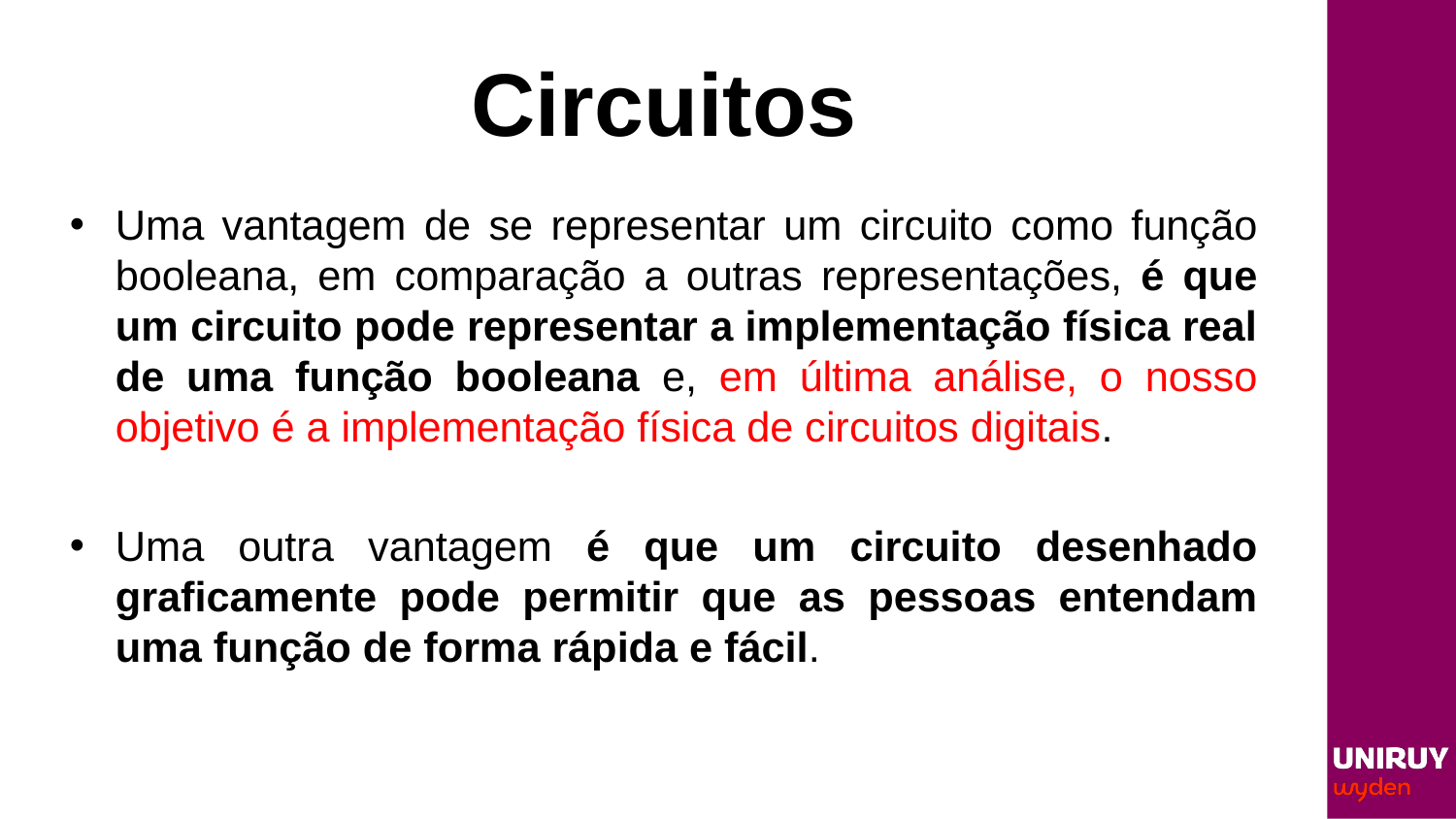

# Circuitos
Uma vantagem de se representar um circuito como função booleana, em comparação a outras representações, é que um circuito pode representar a implementação física real de uma função booleana e, em última análise, o nosso objetivo é a implementação física de circuitos digitais.

Uma outra vantagem é que um circuito desenhado graficamente pode permitir que as pessoas entendam uma função de forma rápida e fácil.